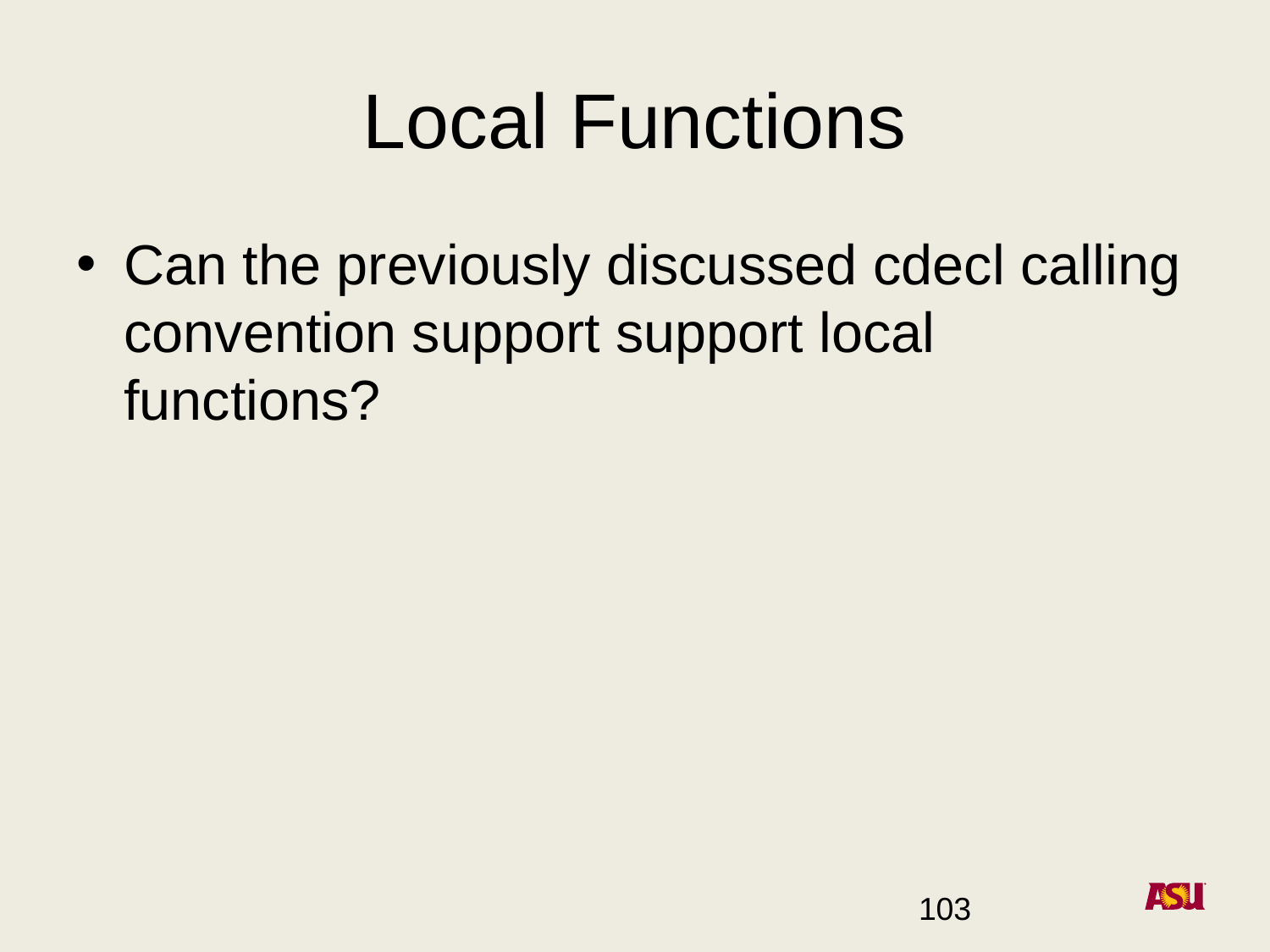

# Local Functions
Can the previously discussed cdecl calling convention support support local functions?
103